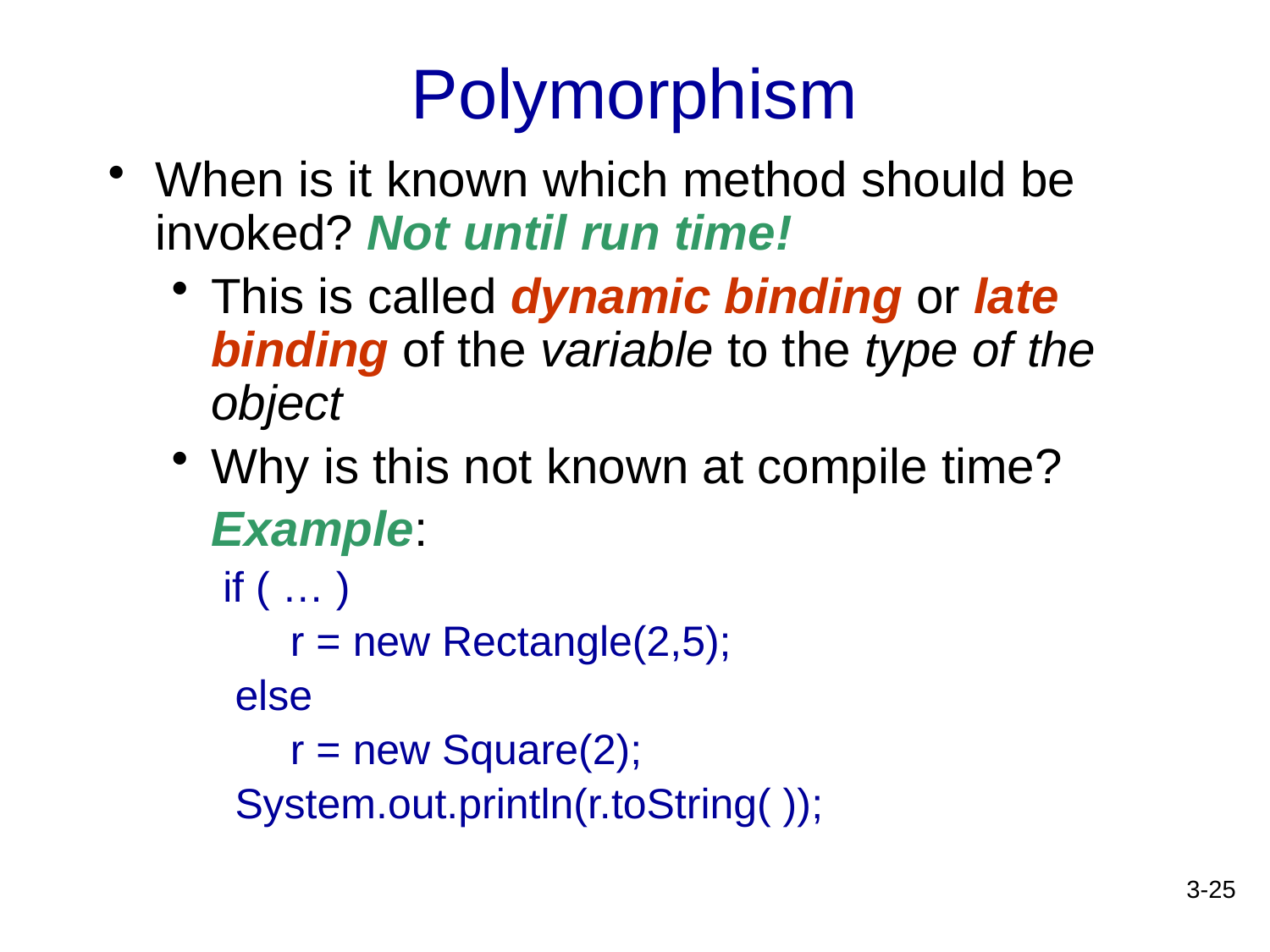

Polymorphism
When is it known which method should be invoked? Not until run time!
This is called dynamic binding or late binding of the variable to the type of the object
Why is this not known at compile time?
	Example:
	 if ( … )
	  r = new Rectangle(2,5);
else
	  r = new Square(2);
System.out.println(r.toString( ));
3-25